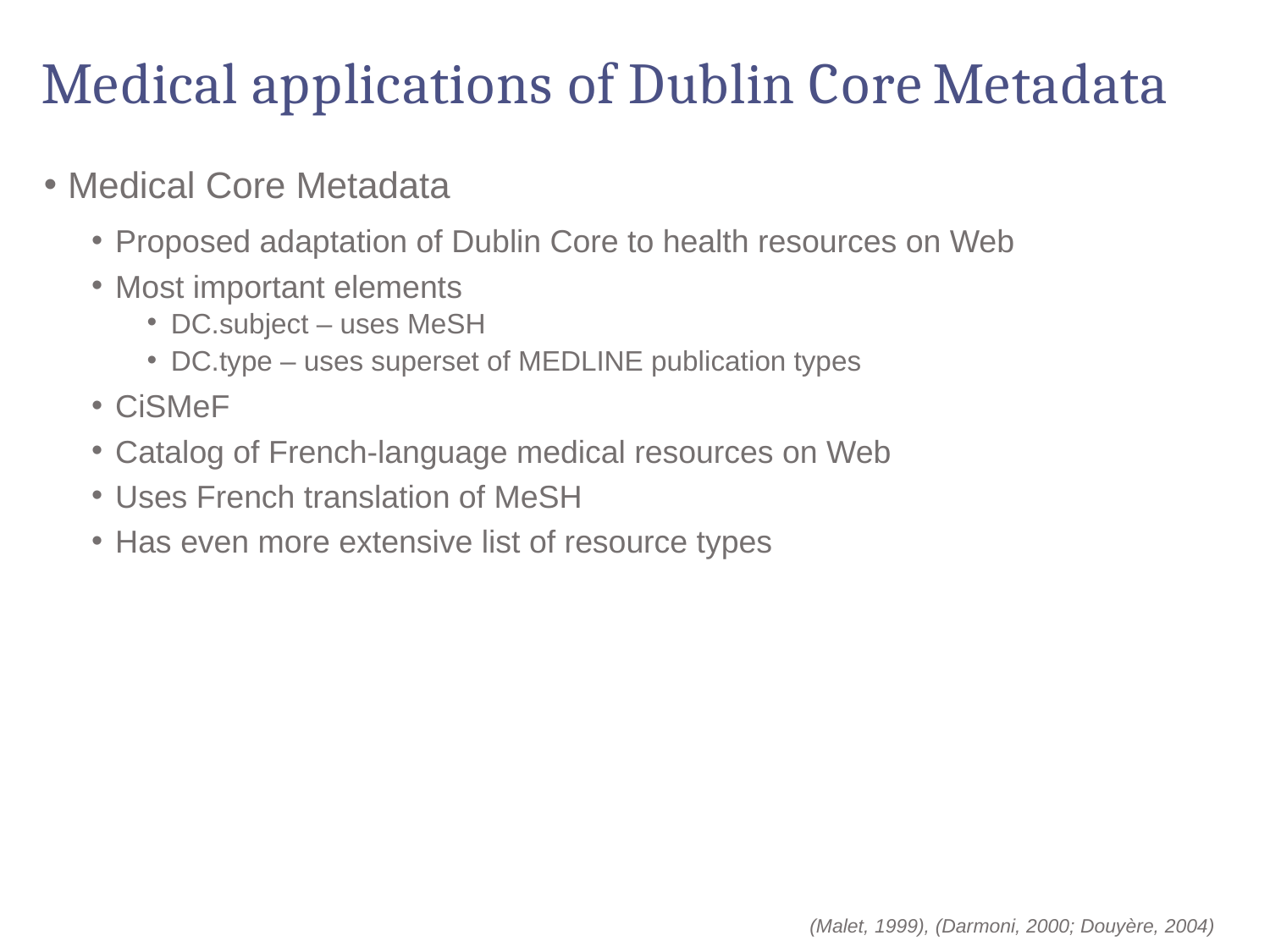

# Medical applications of Dublin Core Metadata
Medical Core Metadata
Proposed adaptation of Dublin Core to health resources on Web
Most important elements
DC.subject – uses MeSH
DC.type – uses superset of MEDLINE publication types
CiSMeF
Catalog of French-language medical resources on Web
Uses French translation of MeSH
Has even more extensive list of resource types
(Malet, 1999), (Darmoni, 2000; Douyère, 2004)